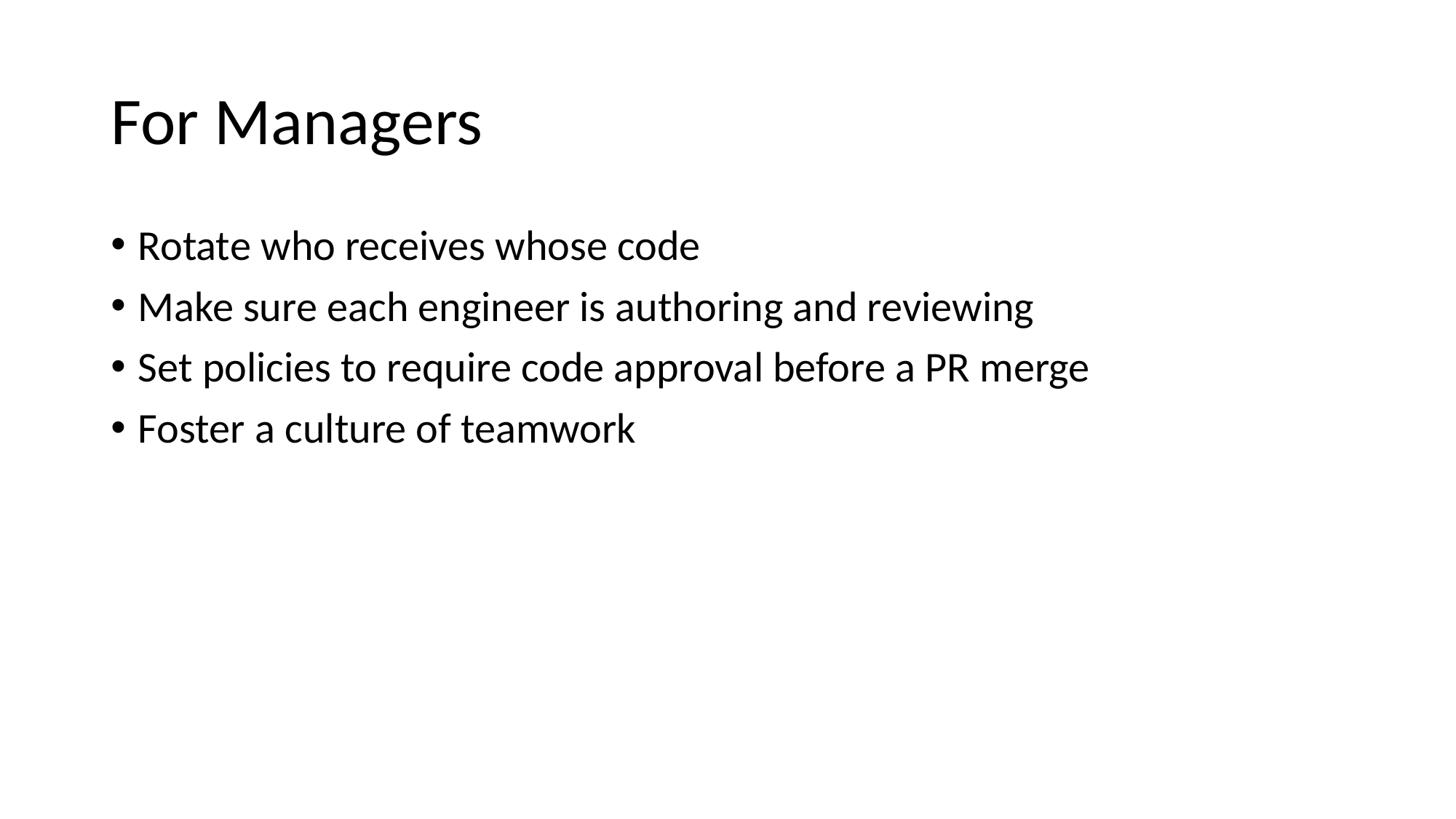

# For Managers
Rotate who receives whose code
Make sure each engineer is authoring and reviewing
Set policies to require code approval before a PR merge
Foster a culture of teamwork